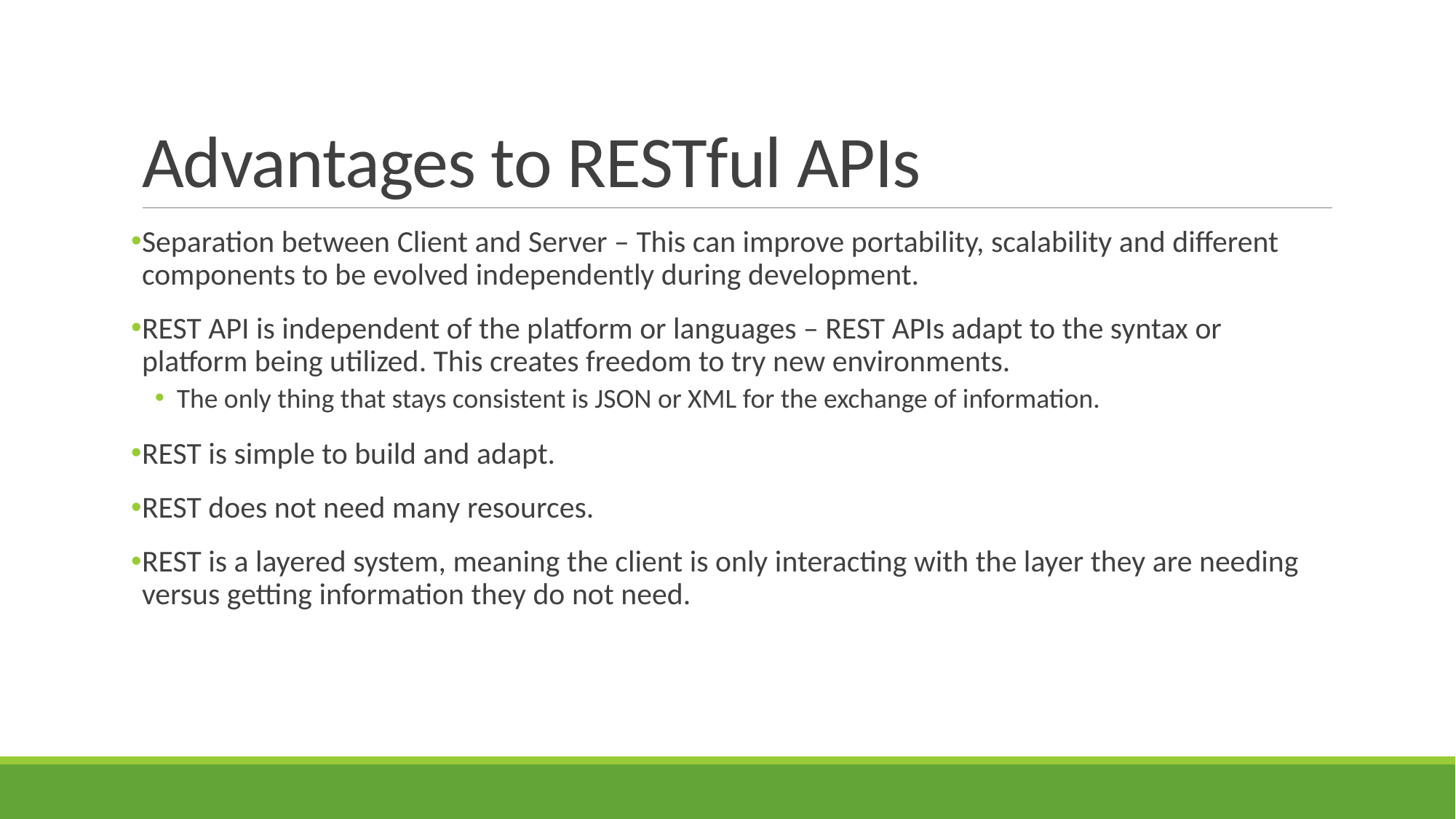

# Advantages to RESTful APIs
Separation between Client and Server – This can improve portability, scalability and different components to be evolved independently during development.
REST API is independent of the platform or languages – REST APIs adapt to the syntax or platform being utilized. This creates freedom to try new environments.
The only thing that stays consistent is JSON or XML for the exchange of information.
REST is simple to build and adapt.
REST does not need many resources.
REST is a layered system, meaning the client is only interacting with the layer they are needing versus getting information they do not need.